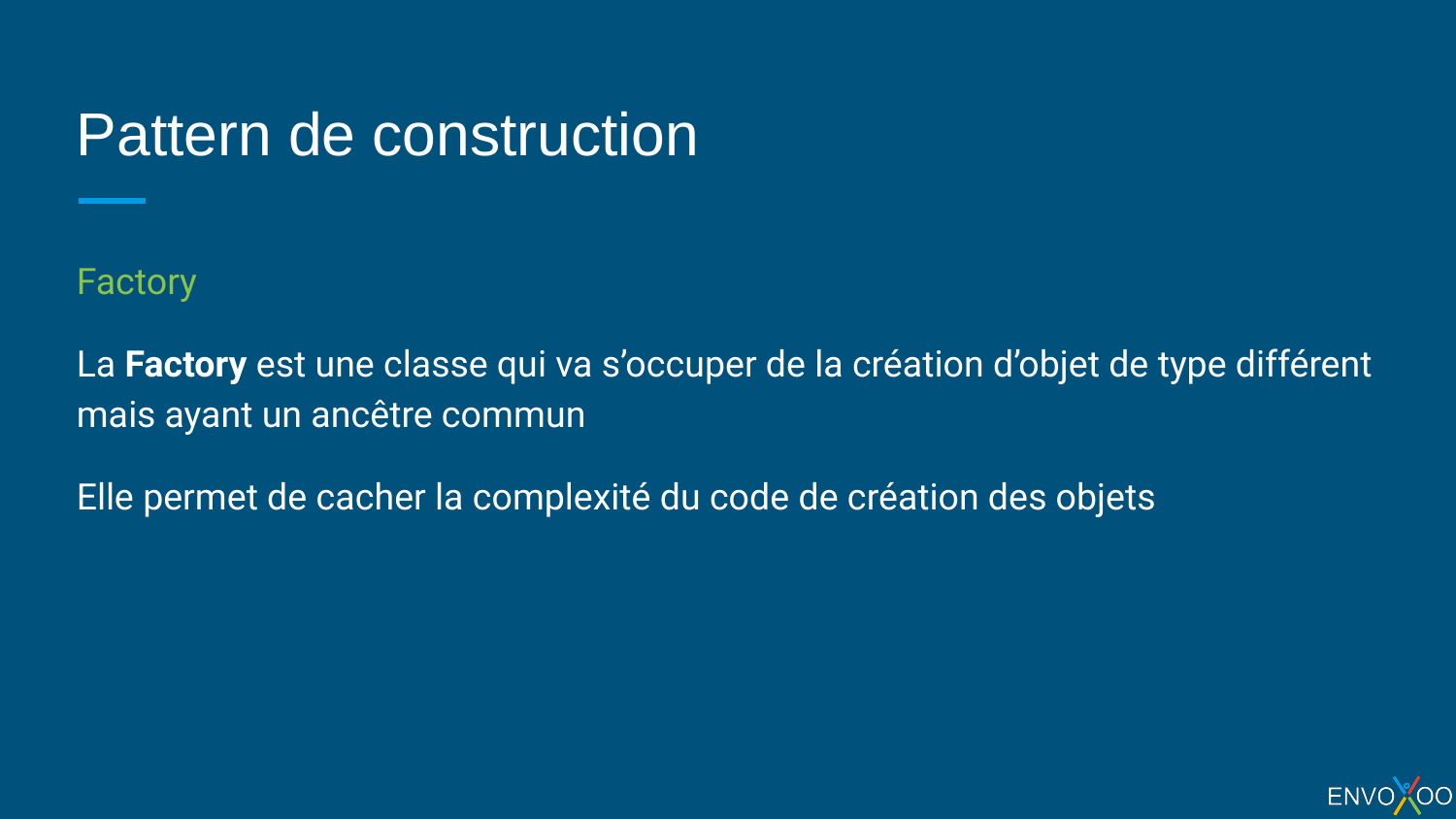

# Pattern de construction
Factory
La Factory est une classe qui va s’occuper de la création d’objet de type différent mais ayant un ancêtre commun
Elle permet de cacher la complexité du code de création des objets